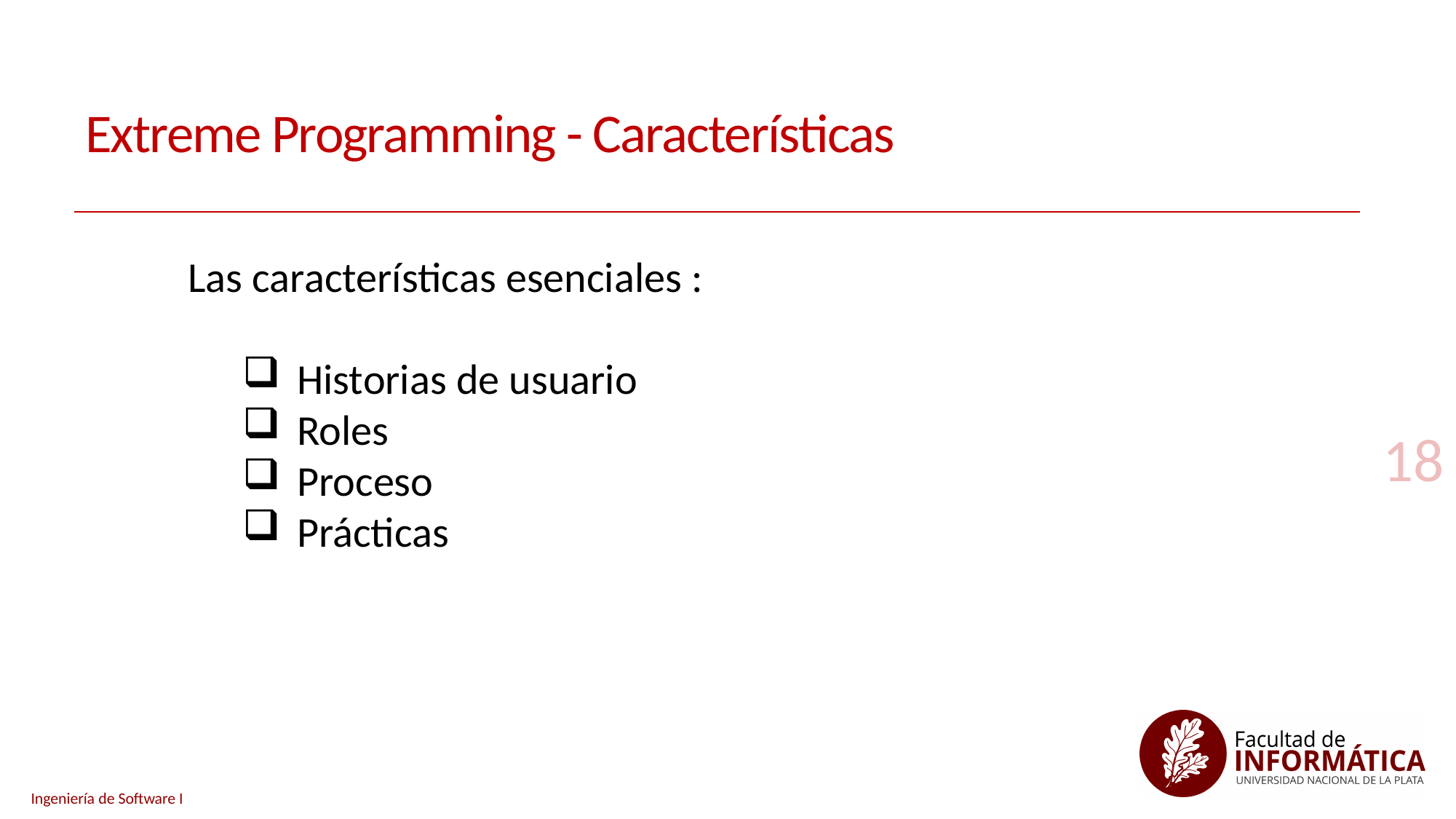

# Extreme Programming - Características
Las características esenciales :

Historias de usuario
Roles
Proceso
Prácticas

18
Ingeniería de Software I